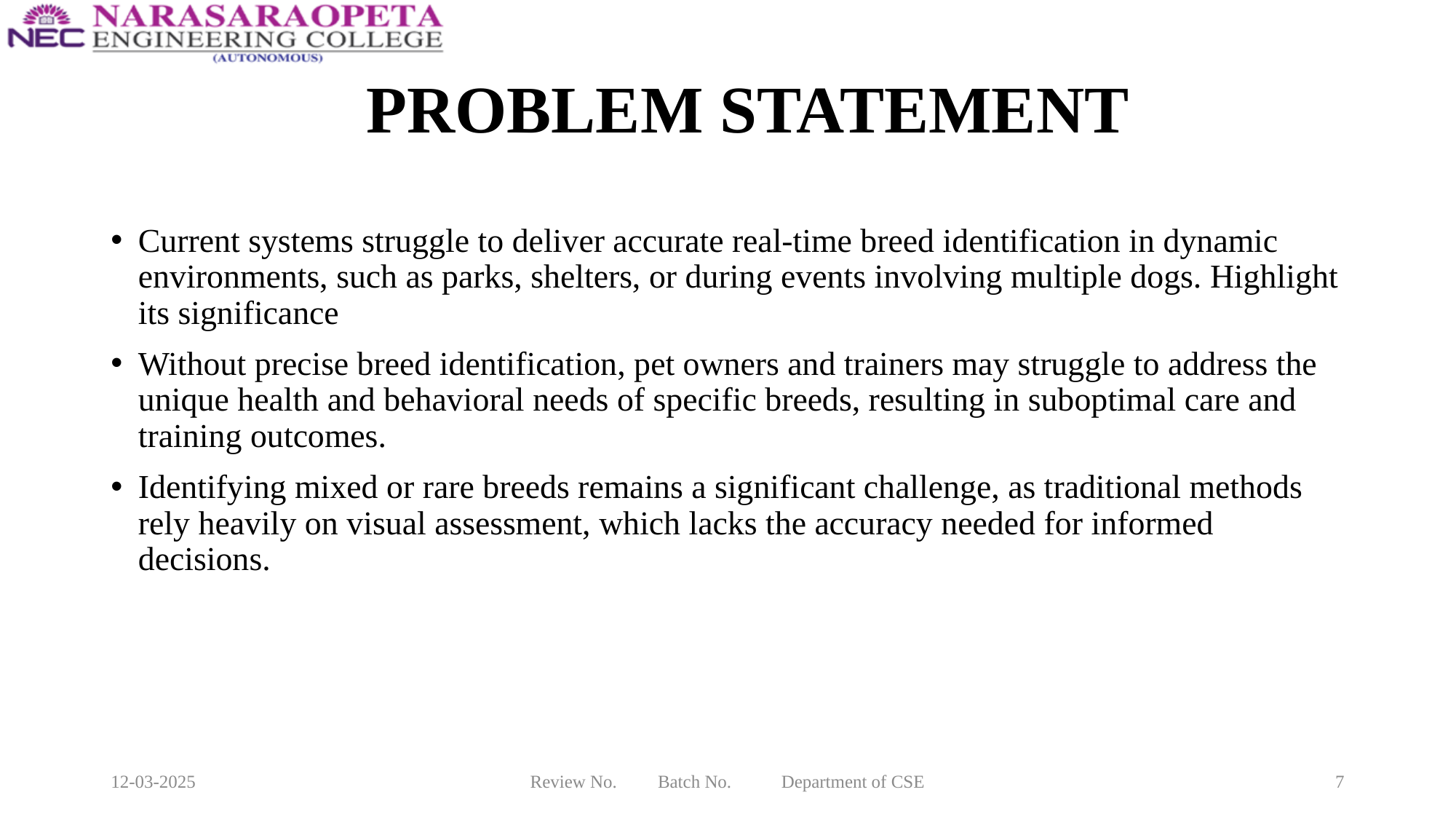

# PROBLEM STATEMENT
Current systems struggle to deliver accurate real-time breed identification in dynamic environments, such as parks, shelters, or during events involving multiple dogs. Highlight its significance
Without precise breed identification, pet owners and trainers may struggle to address the unique health and behavioral needs of specific breeds, resulting in suboptimal care and training outcomes.
Identifying mixed or rare breeds remains a significant challenge, as traditional methods rely heavily on visual assessment, which lacks the accuracy needed for informed decisions.
12-03-2025
Review No.         Batch No.           Department of CSE
7